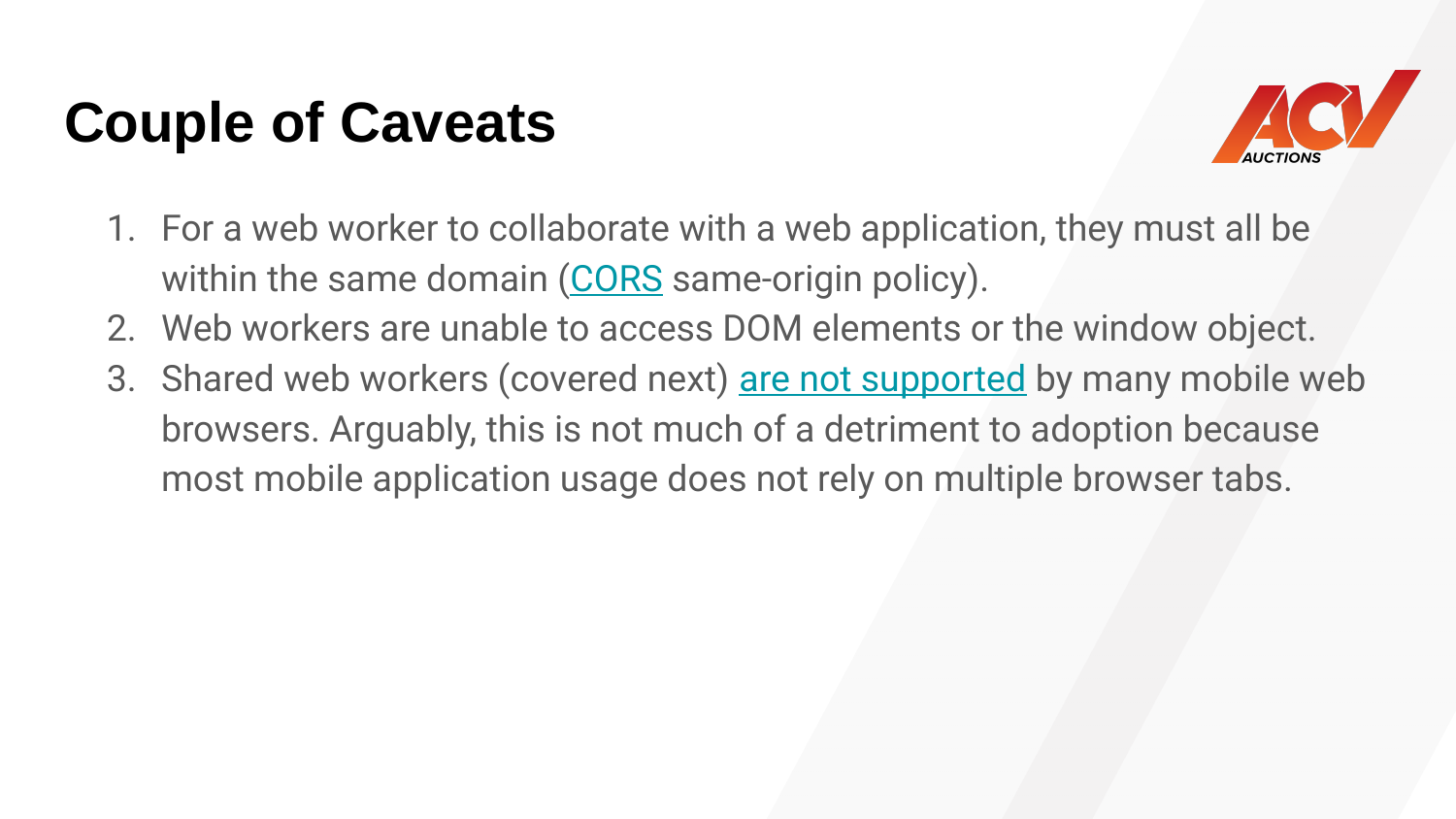

# Couple of Caveats
For a web worker to collaborate with a web application, they must all be within the same domain (CORS same-origin policy).
Web workers are unable to access DOM elements or the window object.
Shared web workers (covered next) are not supported by many mobile web browsers. Arguably, this is not much of a detriment to adoption because most mobile application usage does not rely on multiple browser tabs.